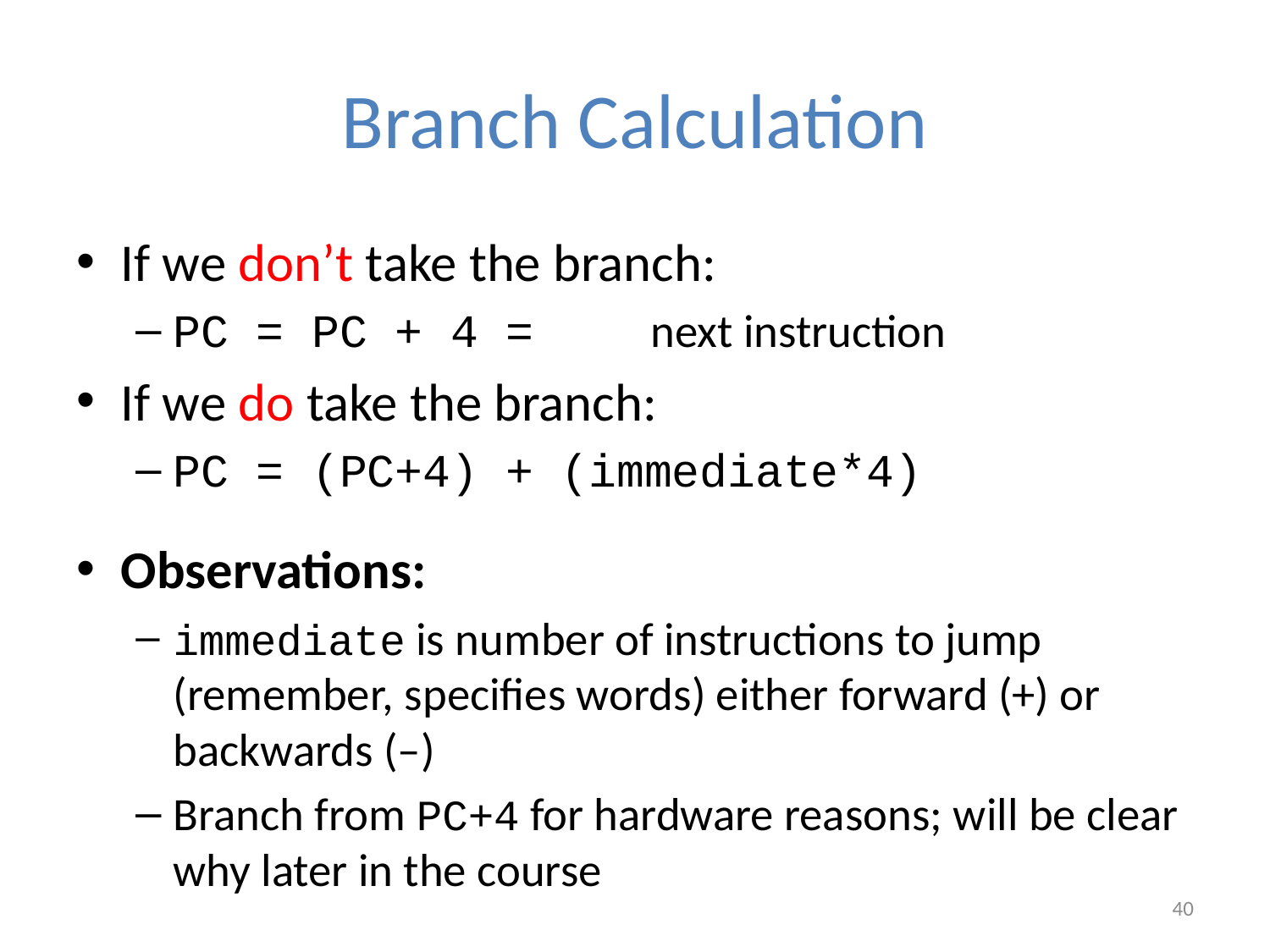

# Branch Calculation
If we don’t take the branch:
PC = PC + 4 =	next instruction
If we do take the branch:
PC = (PC+4) + (immediate*4)
Observations:
immediate is number of instructions to jump (remember, specifies words) either forward (+) or backwards (–)
Branch from PC+4 for hardware reasons; will be clear why later in the course

40